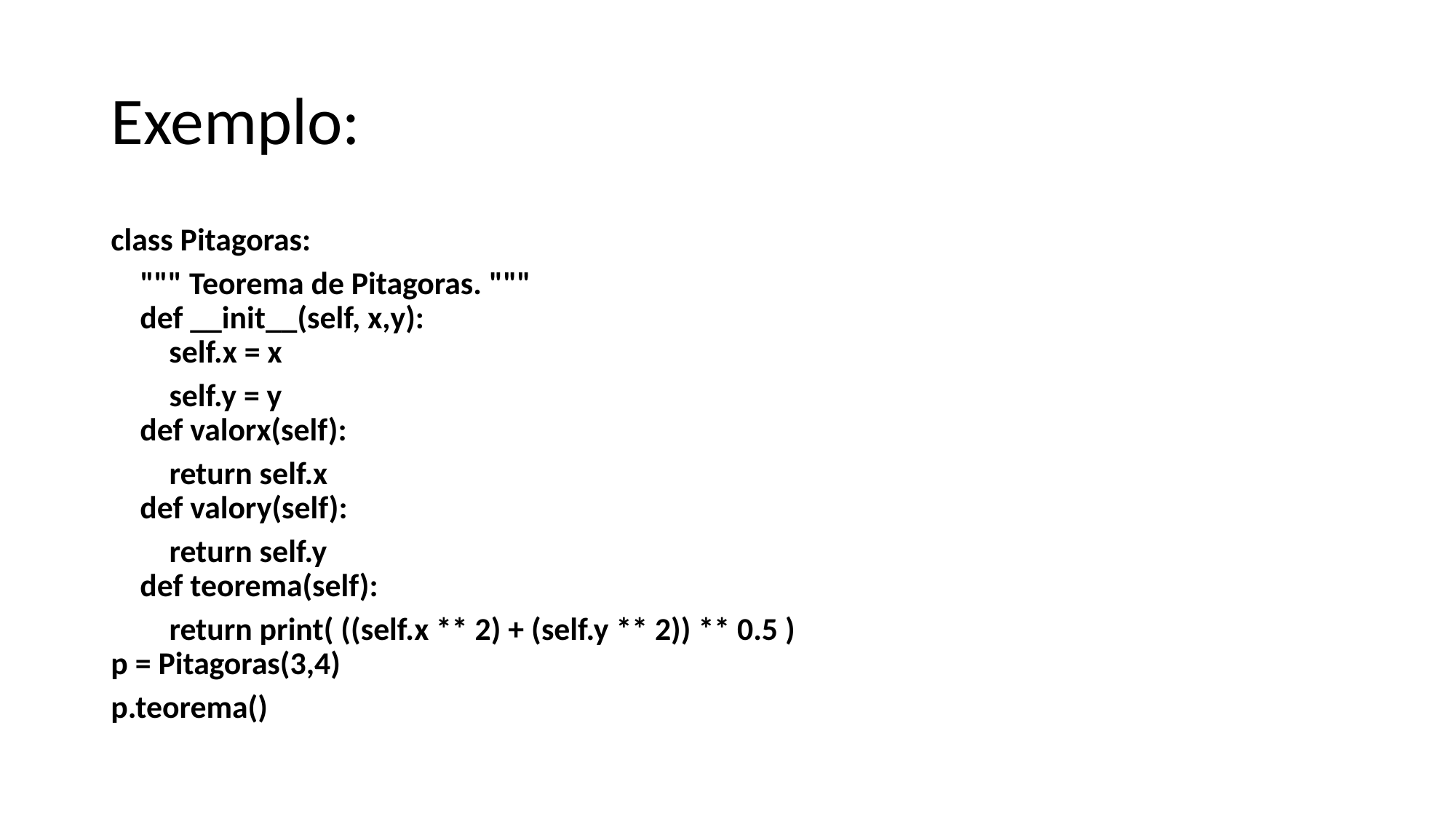

# Exemplo:
class Pitagoras:
    """ Teorema de Pitagoras. """
    def __init__(self, x,y):
        self.x = x
        self.y = y
    def valorx(self):
        return self.x
    def valory(self):
        return self.y
    def teorema(self):
        return print( ((self.x ** 2) + (self.y ** 2)) ** 0.5 )
p = Pitagoras(3,4)
p.teorema()